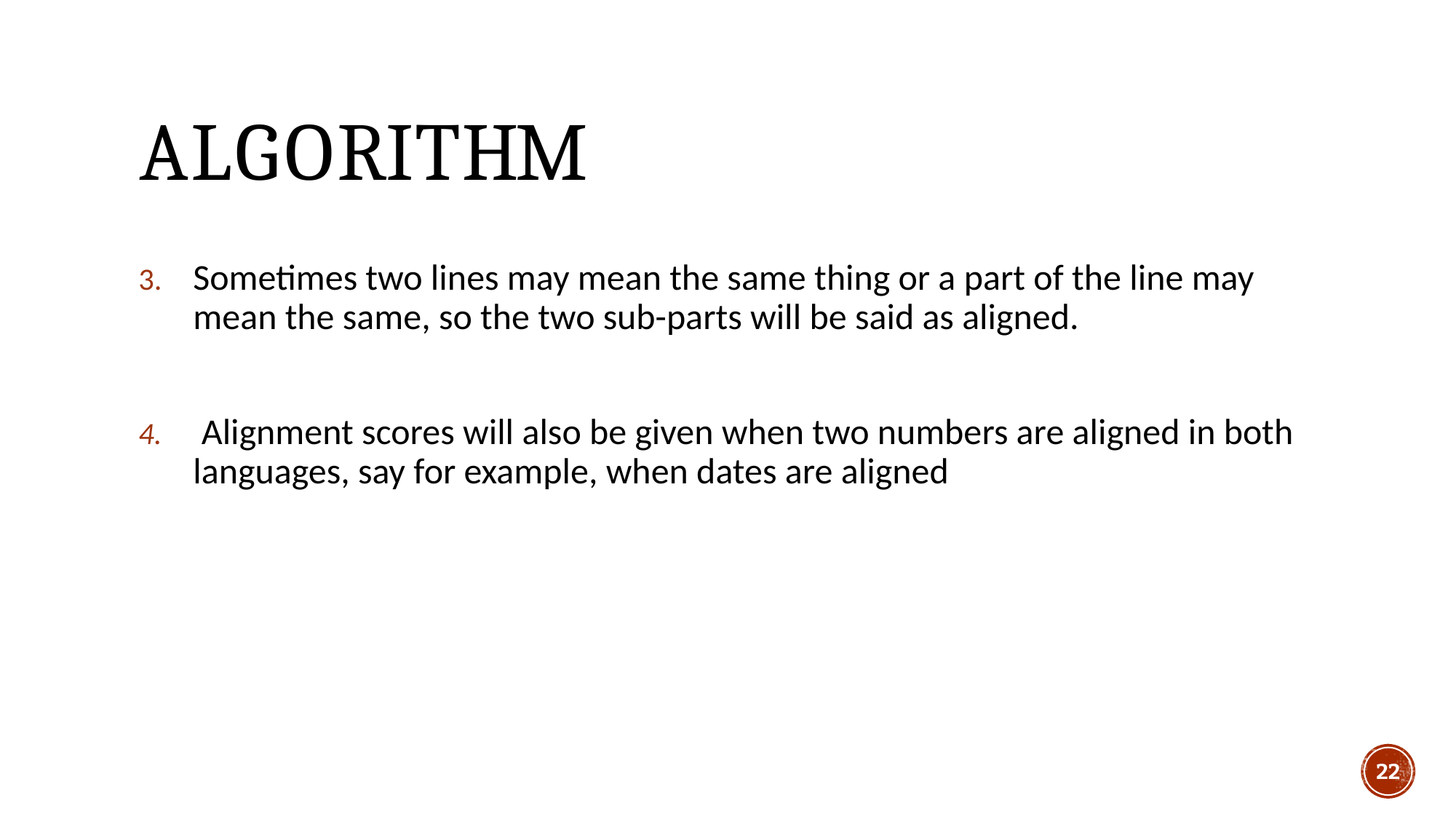

# algorithm
Sometimes two lines may mean the same thing or a part of the line may mean the same, so the two sub-parts will be said as aligned.

 Alignment scores will also be given when two numbers are aligned in both languages, say for example, when dates are aligned
22